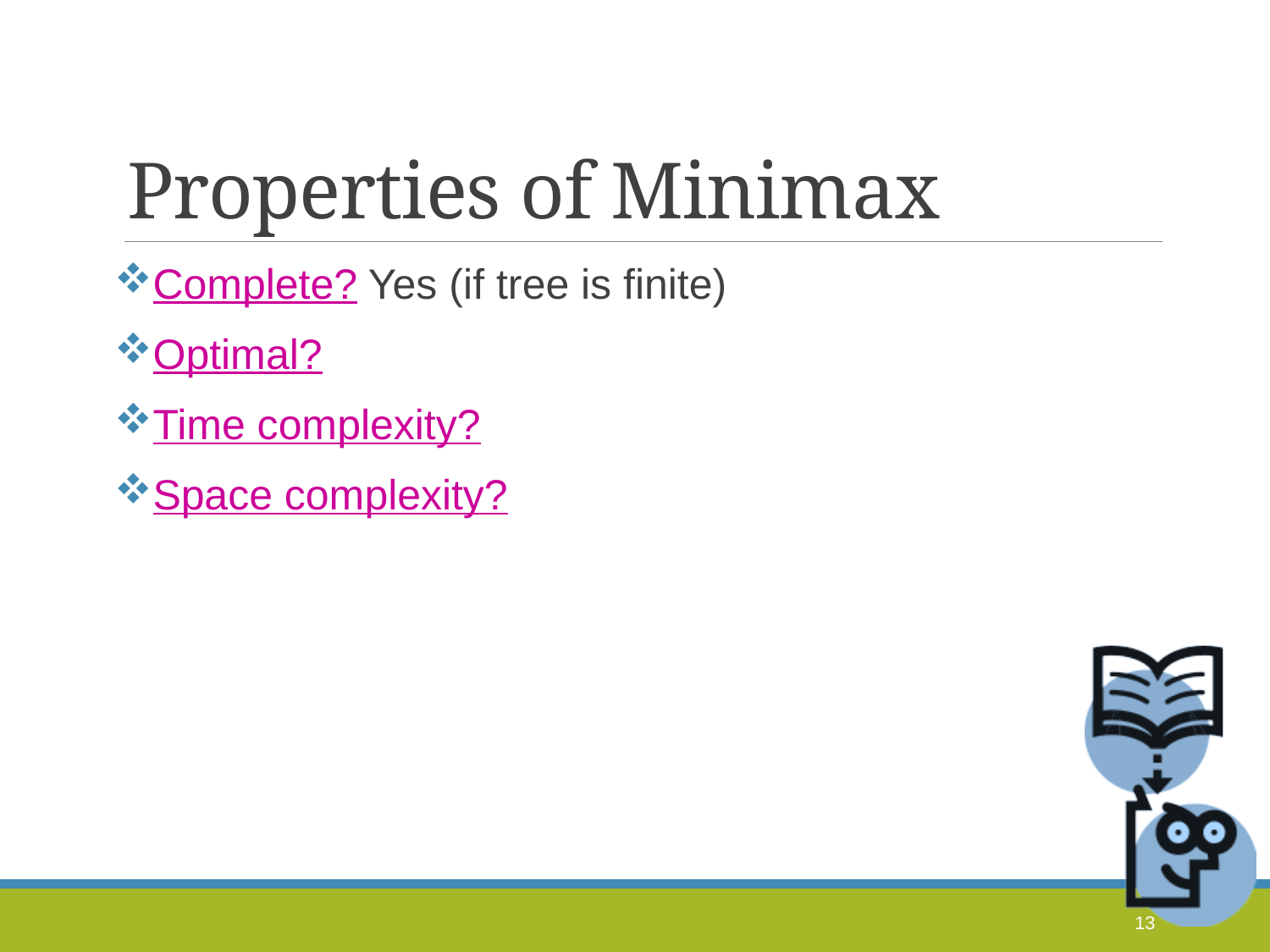

# Properties of Minimax
Complete? Yes (if tree is finite)
Optimal?
Time complexity?
Space complexity?

13